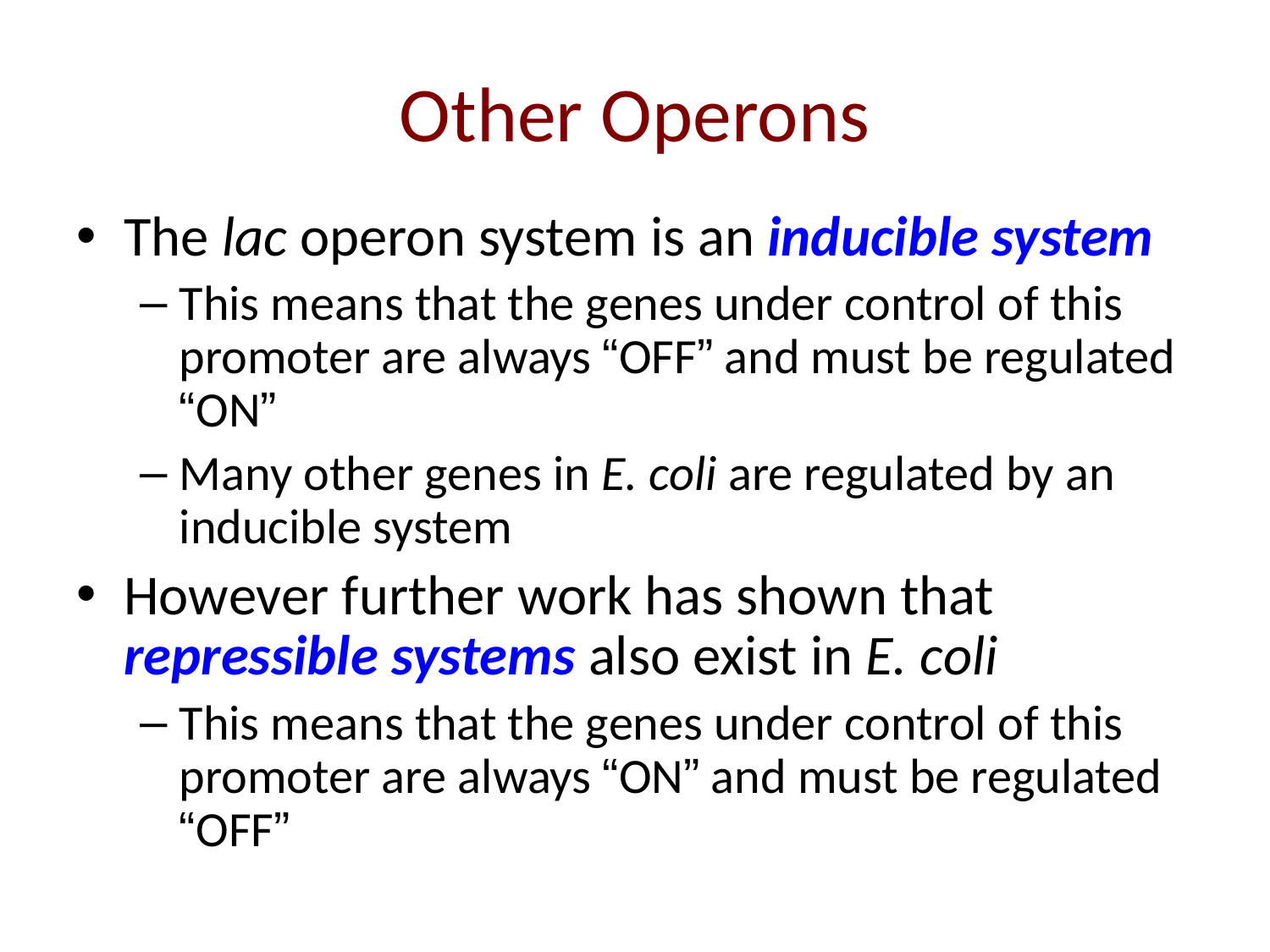

# Other Operons
The lac operon system is an inducible system
This means that the genes under control of this promoter are always “OFF” and must be regulated “ON”
Many other genes in E. coli are regulated by an inducible system
However further work has shown that repressible systems also exist in E. coli
This means that the genes under control of this promoter are always “ON” and must be regulated “OFF”